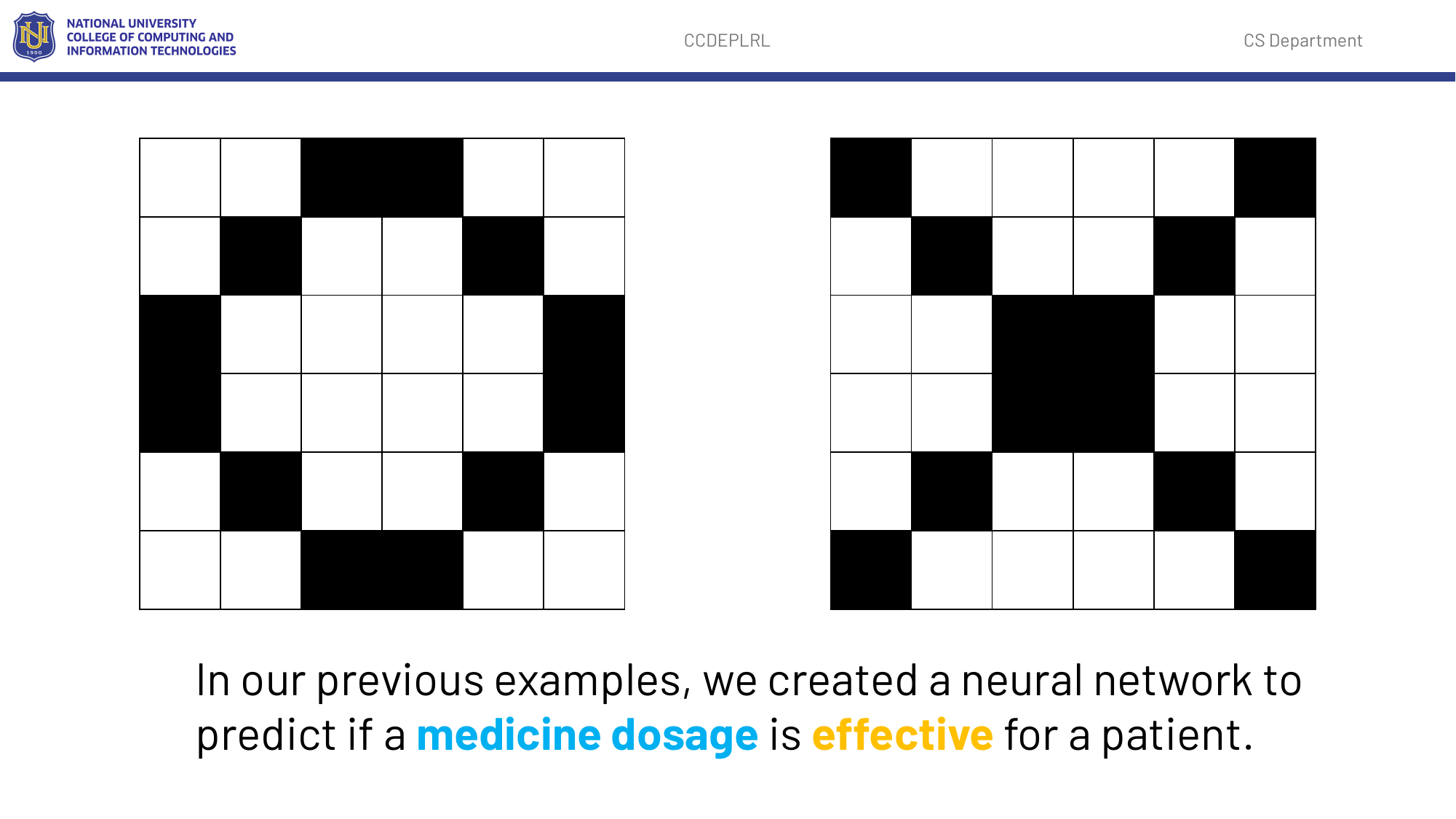

|  |  |  |  |  |  |
| --- | --- | --- | --- | --- | --- |
|  |  |  |  |  |  |
|  |  |  |  |  |  |
|  |  |  |  |  |  |
|  |  |  |  |  |  |
|  |  |  |  |  |  |
|  |  |  |  |  |  |
| --- | --- | --- | --- | --- | --- |
|  |  |  |  |  |  |
|  |  |  |  |  |  |
|  |  |  |  |  |  |
|  |  |  |  |  |  |
|  |  |  |  |  |  |
In our previous examples, we created a neural network to predict if a medicine dosage is effective for a patient.